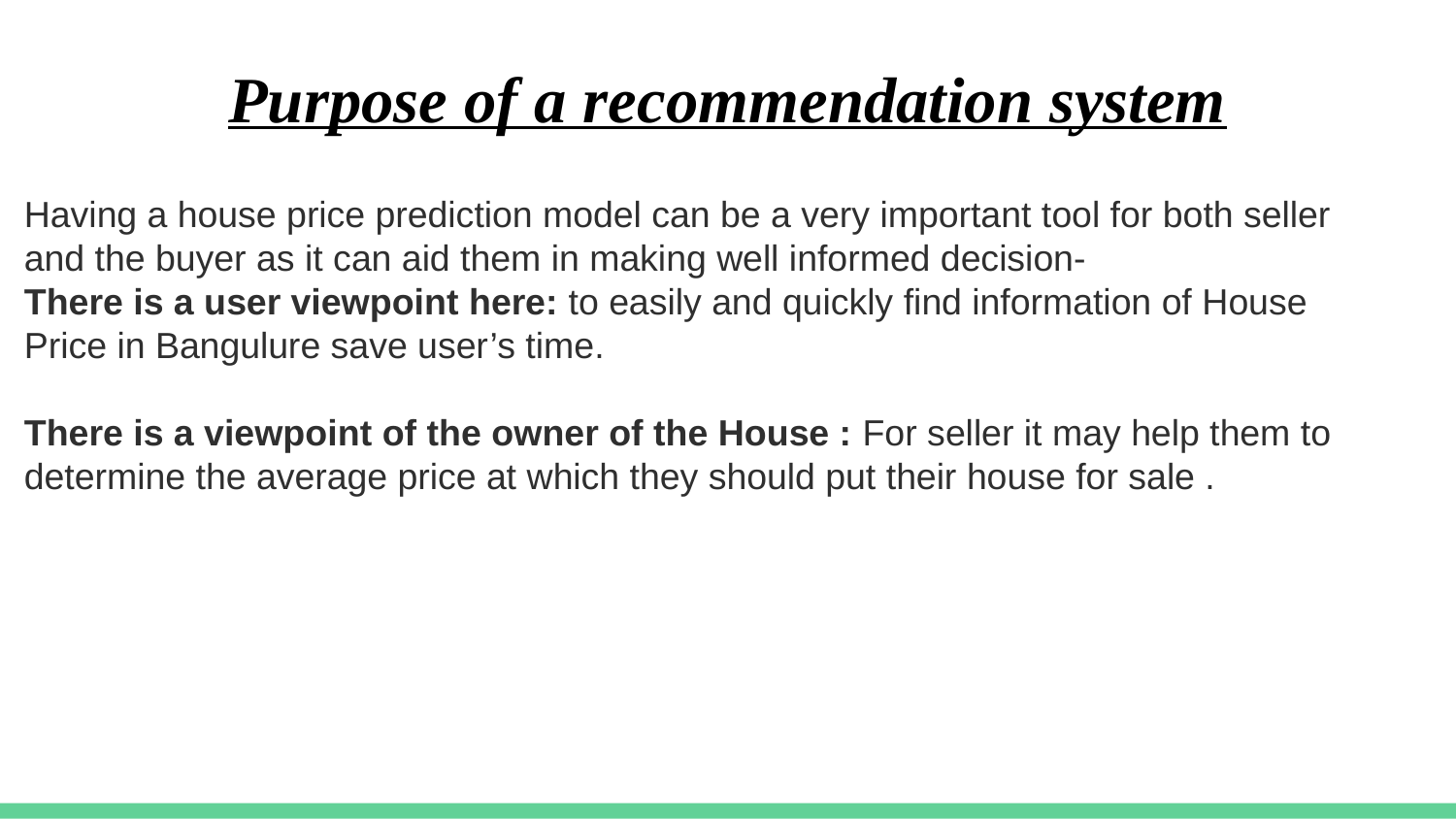

# Purpose of a recommendation system
Having a house price prediction model can be a very important tool for both seller and the buyer as it can aid them in making well informed decision-
There is a user viewpoint here: to easily and quickly find information of House Price in Bangulure save user’s time.

There is a viewpoint of the owner of the House : For seller it may help them to determine the average price at which they should put their house for sale .